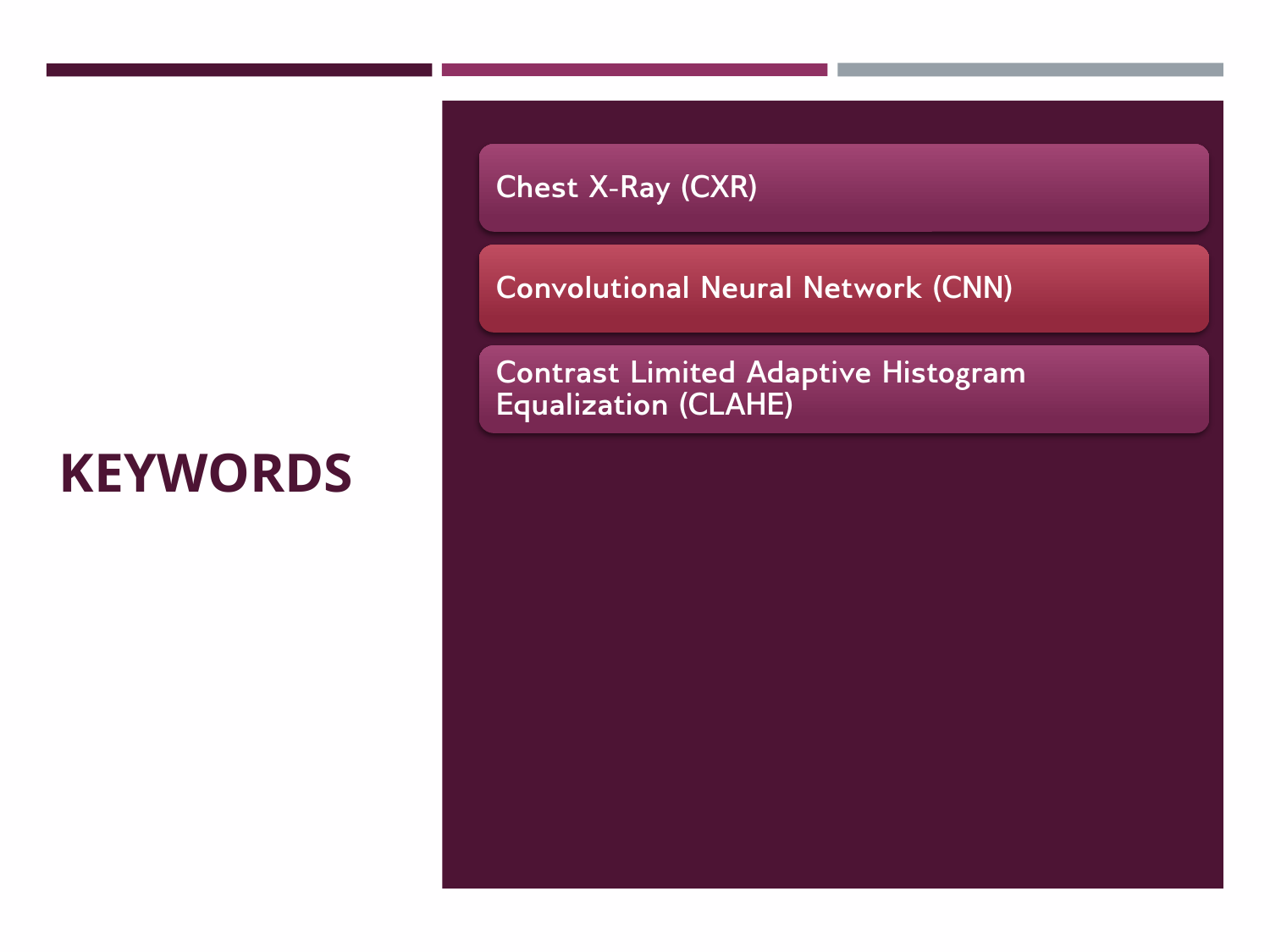

# KEYWORDS
Chest X-Ray (CXR)
Convolutional Neural Network (CNN)
Contrast Limited Adaptive Histogram Equalization (CLAHE)